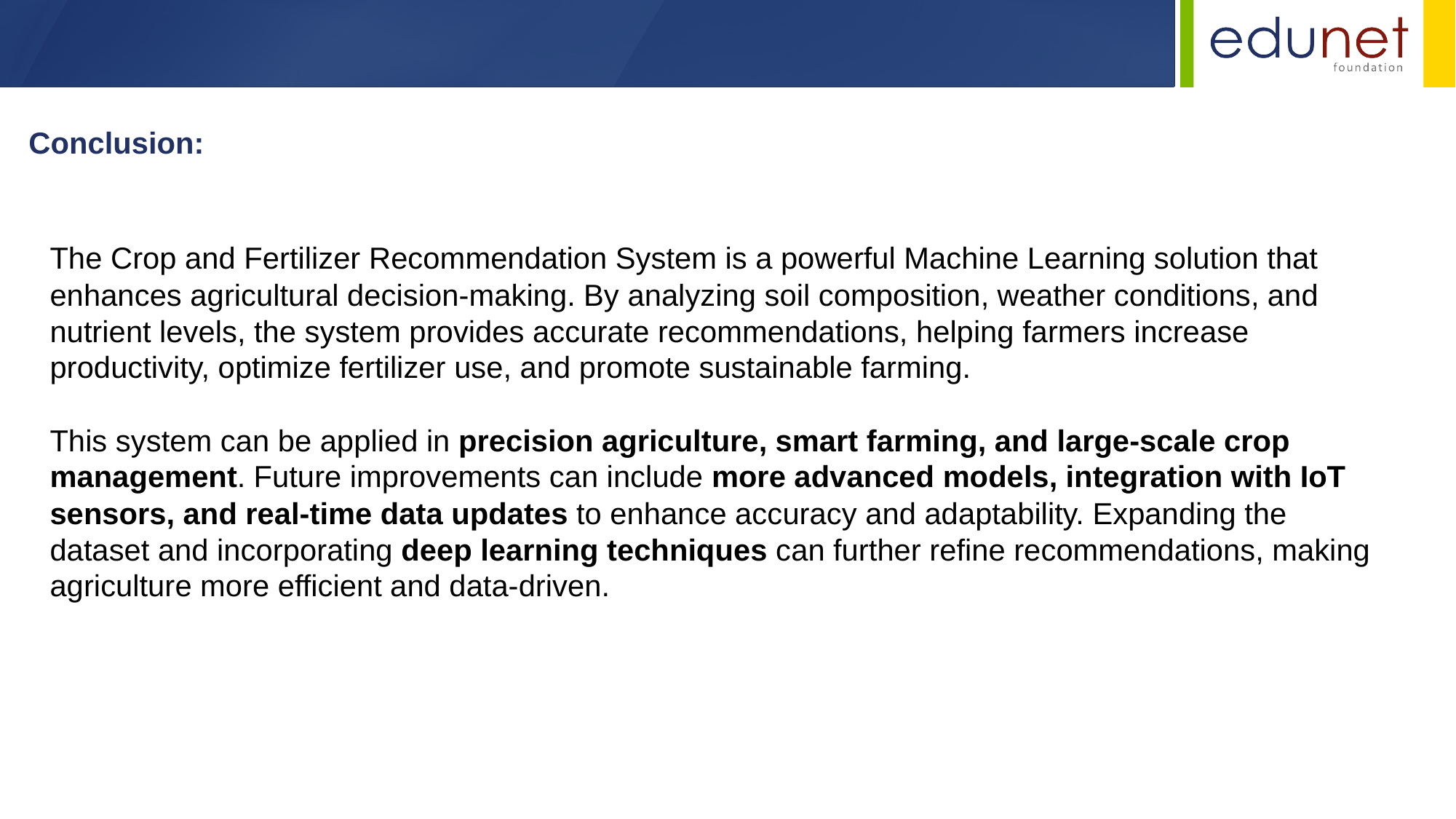

Conclusion:
The Crop and Fertilizer Recommendation System is a powerful Machine Learning solution that enhances agricultural decision-making. By analyzing soil composition, weather conditions, and nutrient levels, the system provides accurate recommendations, helping farmers increase productivity, optimize fertilizer use, and promote sustainable farming.

This system can be applied in precision agriculture, smart farming, and large-scale crop management. Future improvements can include more advanced models, integration with IoT sensors, and real-time data updates to enhance accuracy and adaptability. Expanding the dataset and incorporating deep learning techniques can further refine recommendations, making agriculture more efficient and data-driven.